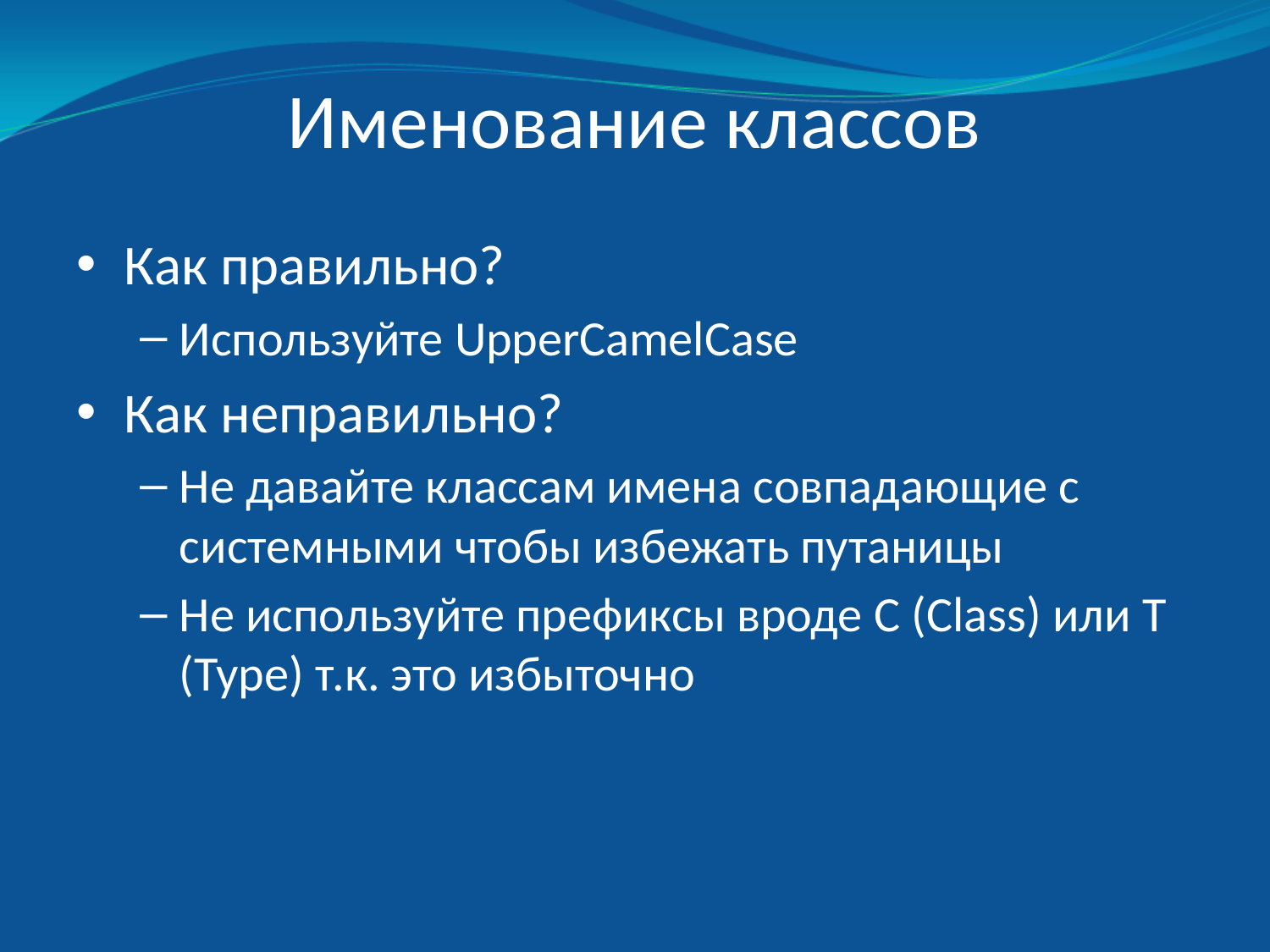

# Именование классов
Как правильно?
Используйте UpperCamelCase
Как неправильно?
Не давайте классам имена совпадающие с системными чтобы избежать путаницы
Не используйте префиксы вроде C (Class) или T (Type) т.к. это избыточно